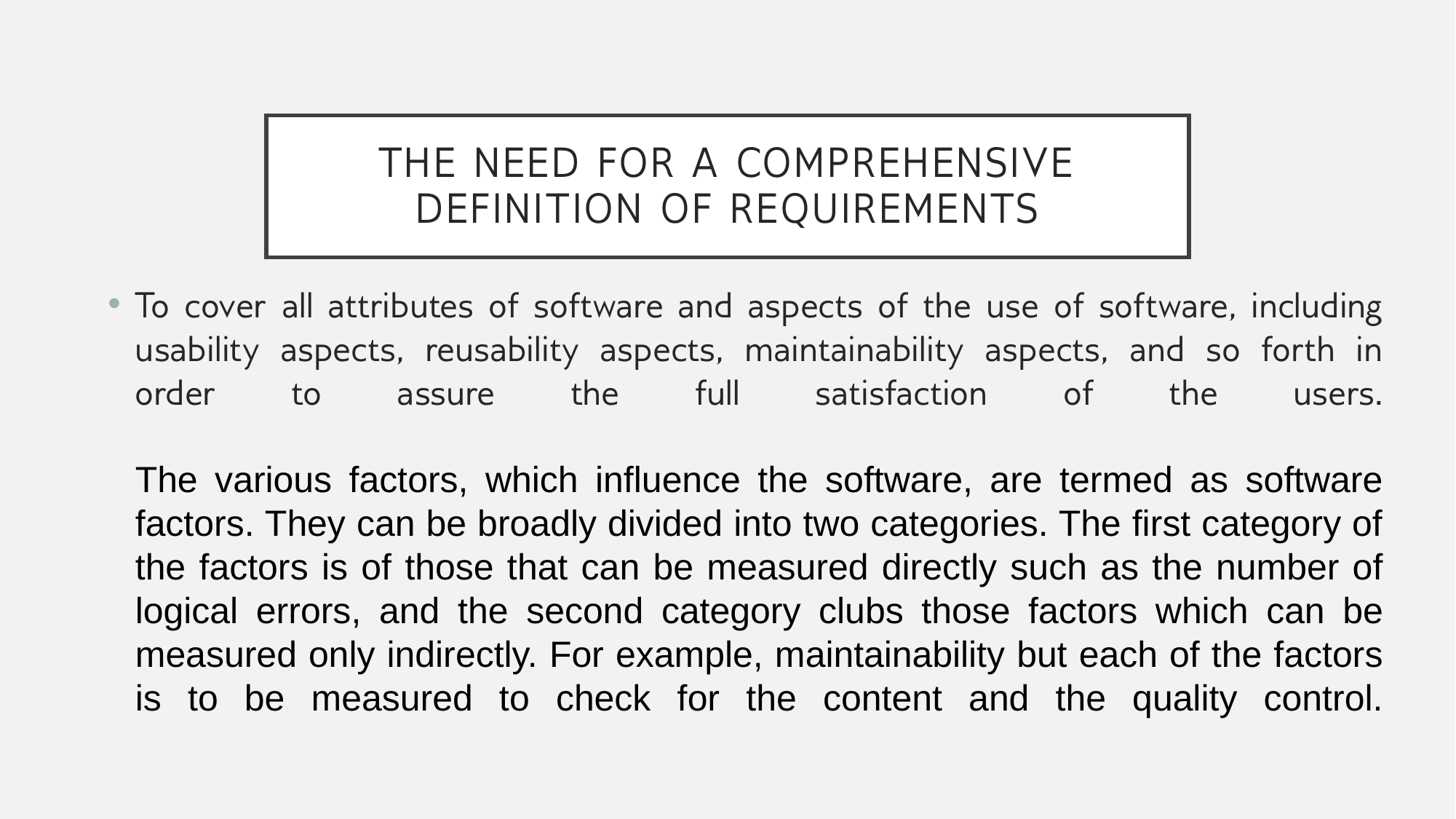

# The need for a comprehensive definition of requirements
To cover all attributes of software and aspects of the use of software, including usability aspects, reusability aspects, maintainability aspects, and so forth in order to assure the full satisfaction of the users.
The various factors, which influence the software, are termed as software factors. They can be broadly divided into two categories. The first category of the factors is of those that can be measured directly such as the number of logical errors, and the second category clubs those factors which can be measured only indirectly. For example, maintainability but each of the factors is to be measured to check for the content and the quality control.